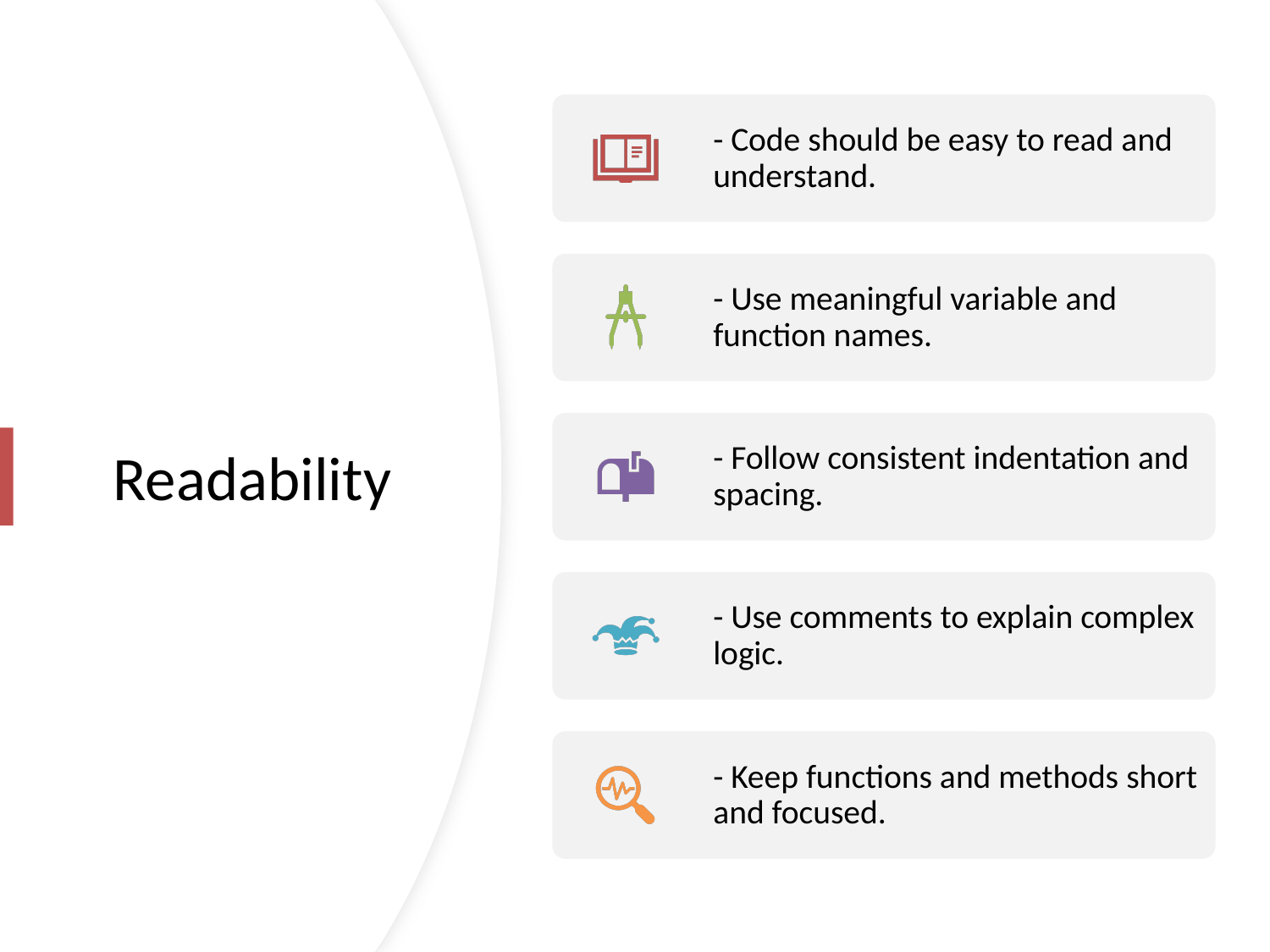

- Code should be easy to read and understand.
- Use meaningful variable and function names.
- Follow consistent indentation and spacing.
- Use comments to explain complex logic.
- Keep functions and methods short and focused.
# Readability